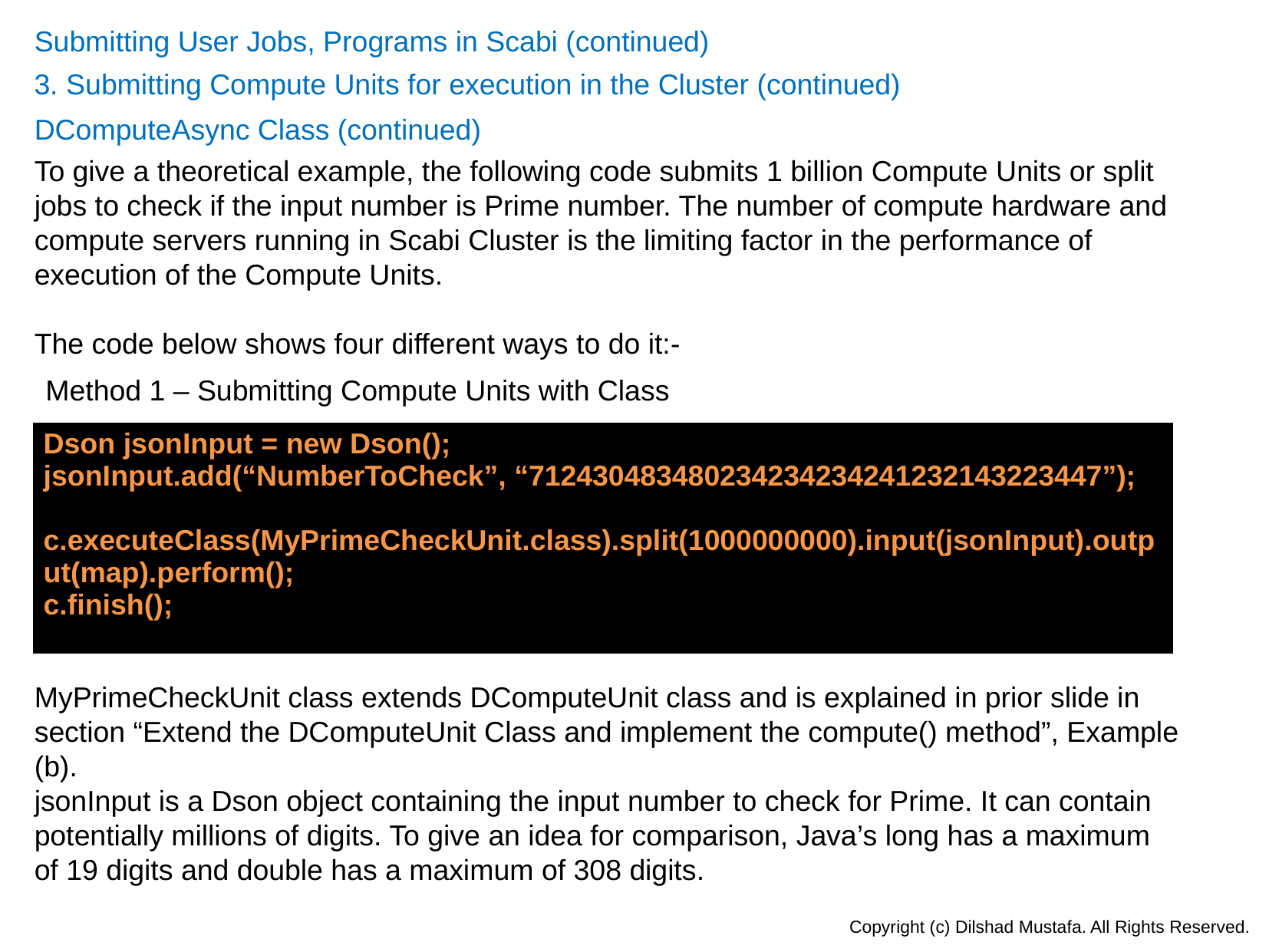

Submitting User Jobs, Programs in Scabi (continued)
3. Submitting Compute Units for execution in the Cluster (continued)
DComputeAsync Class (continued)
To give a theoretical example, the following code submits 1 billion Compute Units or split jobs to check if the input number is Prime number. The number of compute hardware and compute servers running in Scabi Cluster is the limiting factor in the performance of execution of the Compute Units.

The code below shows four different ways to do it:-
Method 1 – Submitting Compute Units with Class
| Dson jsonInput = new Dson(); jsonInput.add(“NumberToCheck”, “712430483480234234234241232143223447”); c.executeClass(MyPrimeCheckUnit.class).split(1000000000).input(jsonInput).output(map).perform(); c.finish(); |
| --- |
MyPrimeCheckUnit class extends DComputeUnit class and is explained in prior slide in section “Extend the DComputeUnit Class and implement the compute() method”, Example (b).
jsonInput is a Dson object containing the input number to check for Prime. It can contain potentially millions of digits. To give an idea for comparison, Java’s long has a maximum of 19 digits and double has a maximum of 308 digits.
Copyright (c) Dilshad Mustafa. All Rights Reserved.